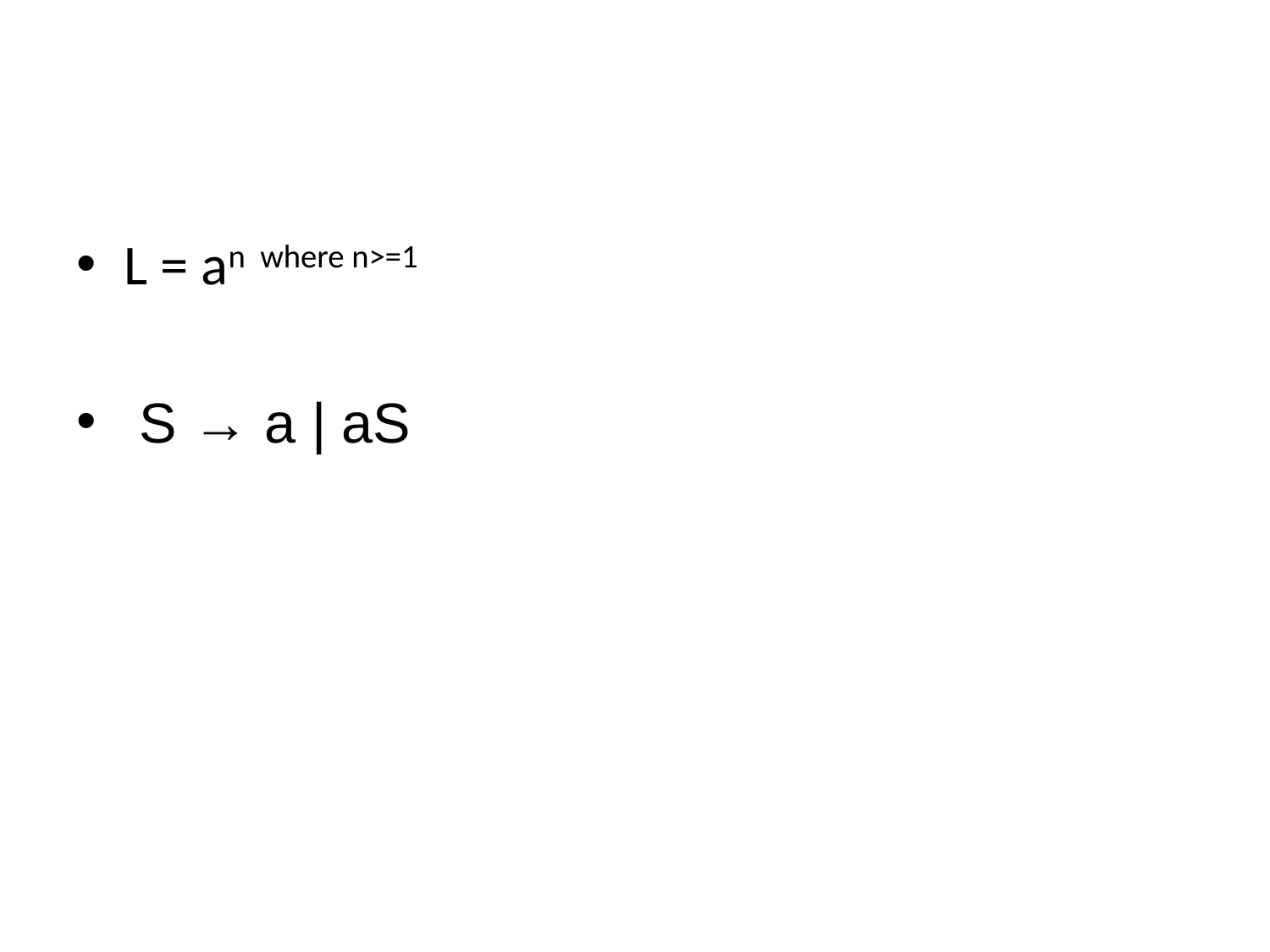

#
L = an  where n>=1

 S → a | aS